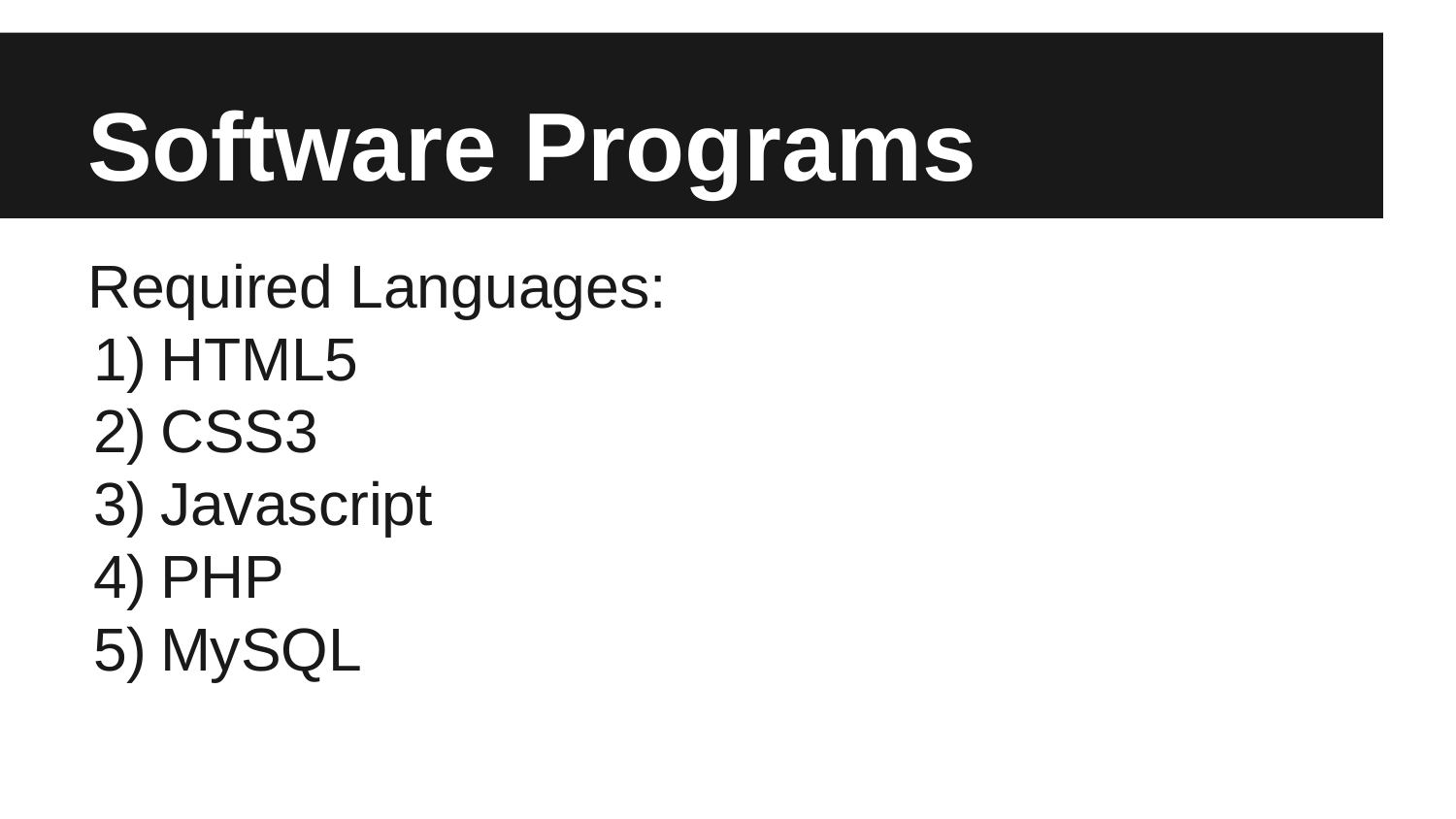

# Software Programs
Required Languages:
HTML5
CSS3
Javascript
PHP
MySQL